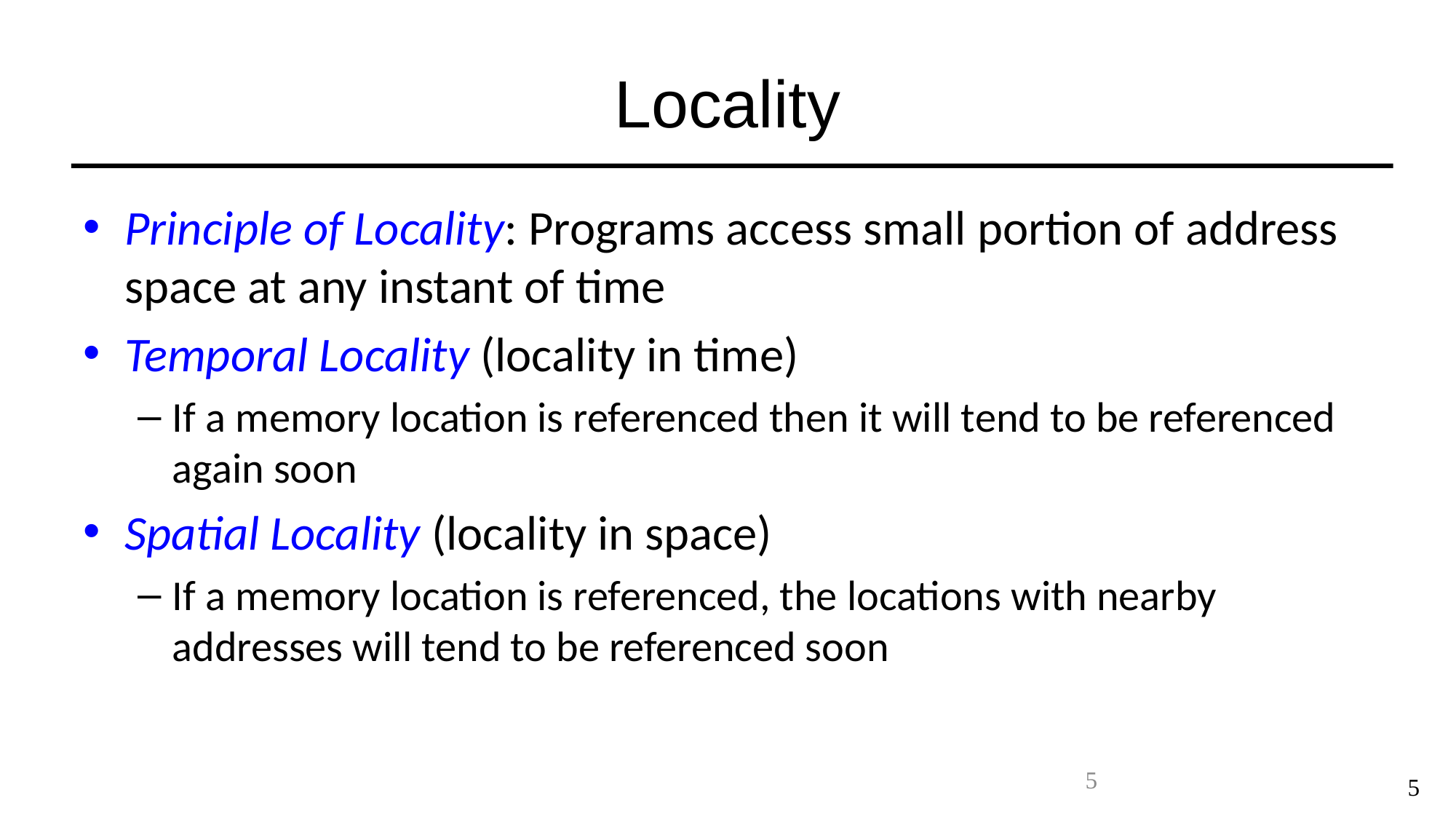

# Locality
Principle of Locality: Programs access small portion of address space at any instant of time
Temporal Locality (locality in time)
If a memory location is referenced then it will tend to be referenced again soon
Spatial Locality (locality in space)
If a memory location is referenced, the locations with nearby addresses will tend to be referenced soon
5
5